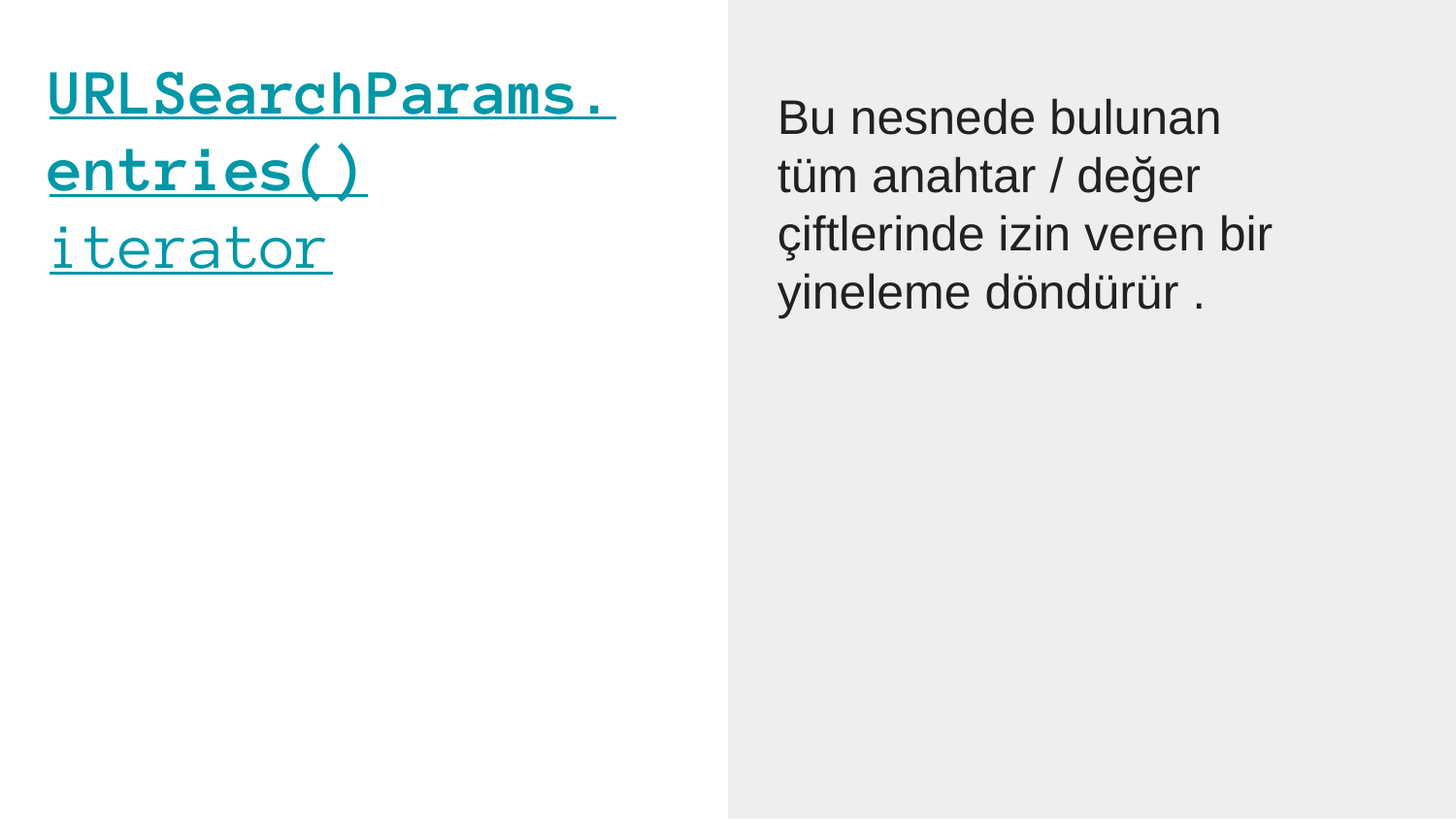

URLSearchParams.
entries()
iterator
Bu nesnede bulunan tüm anahtar / değer çiftlerinde izin veren bir yineleme döndürür .